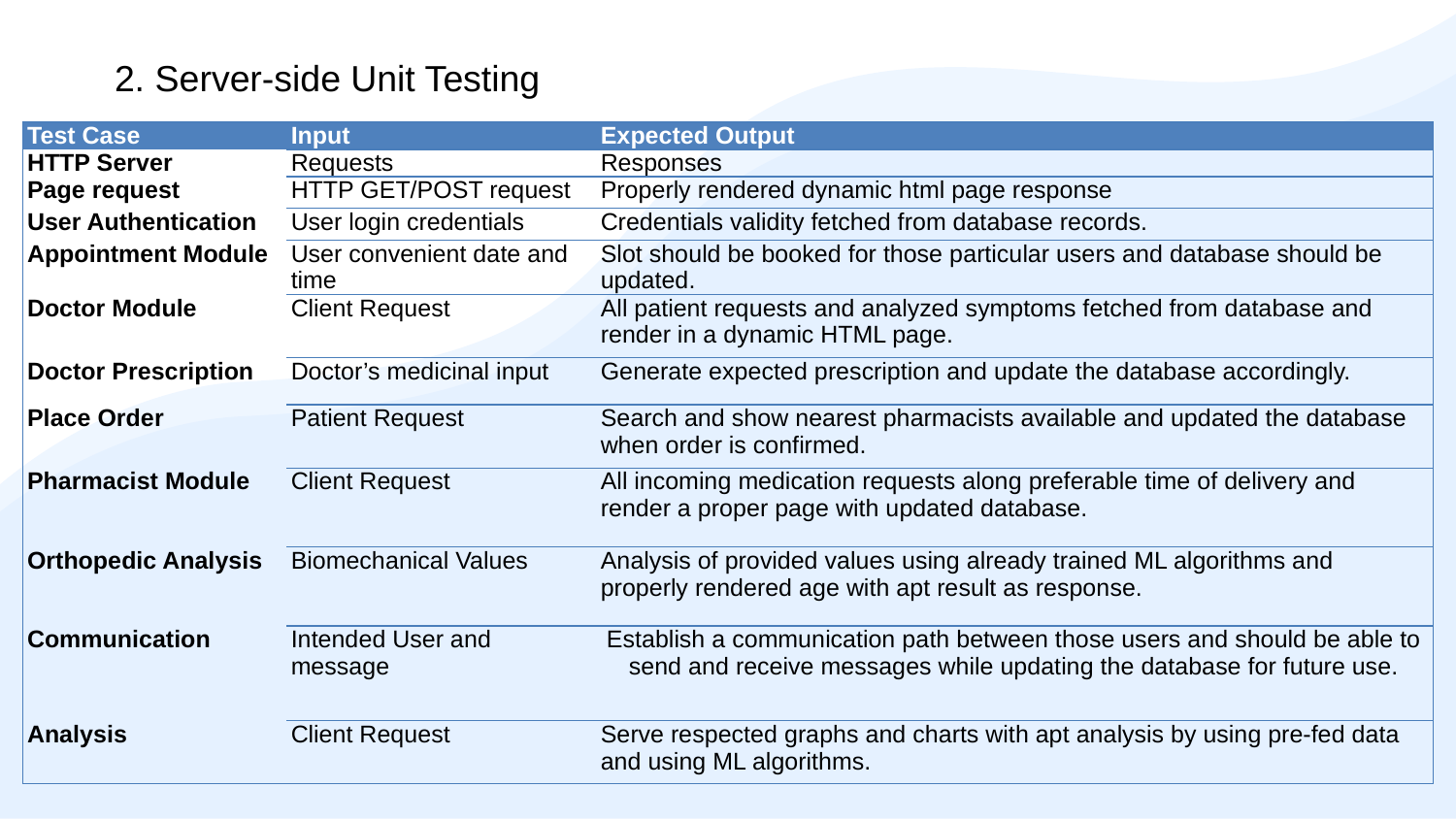

# 2. Server-side Unit Testing
| Test Case | Input | Expected Output |
| --- | --- | --- |
| HTTP Server | Requests | Responses |
| Page request | HTTP GET/POST request | Properly rendered dynamic html page response |
| User Authentication | User login credentials | Credentials validity fetched from database records. |
| Appointment Module | User convenient date and time | Slot should be booked for those particular users and database should be updated. |
| Doctor Module | Client Request | All patient requests and analyzed symptoms fetched from database and render in a dynamic HTML page. |
| Doctor Prescription | Doctor’s medicinal input | Generate expected prescription and update the database accordingly. |
| Place Order | Patient Request | Search and show nearest pharmacists available and updated the database when order is confirmed. |
| Pharmacist Module | Client Request | All incoming medication requests along preferable time of delivery and render a proper page with updated database. |
| Orthopedic Analysis | Biomechanical Values | Analysis of provided values using already trained ML algorithms and properly rendered age with apt result as response. |
| Communication | Intended User and message | Establish a communication path between those users and should be able to send and receive messages while updating the database for future use. |
| Analysis | Client Request | Serve respected graphs and charts with apt analysis by using pre-fed data and using ML algorithms. |